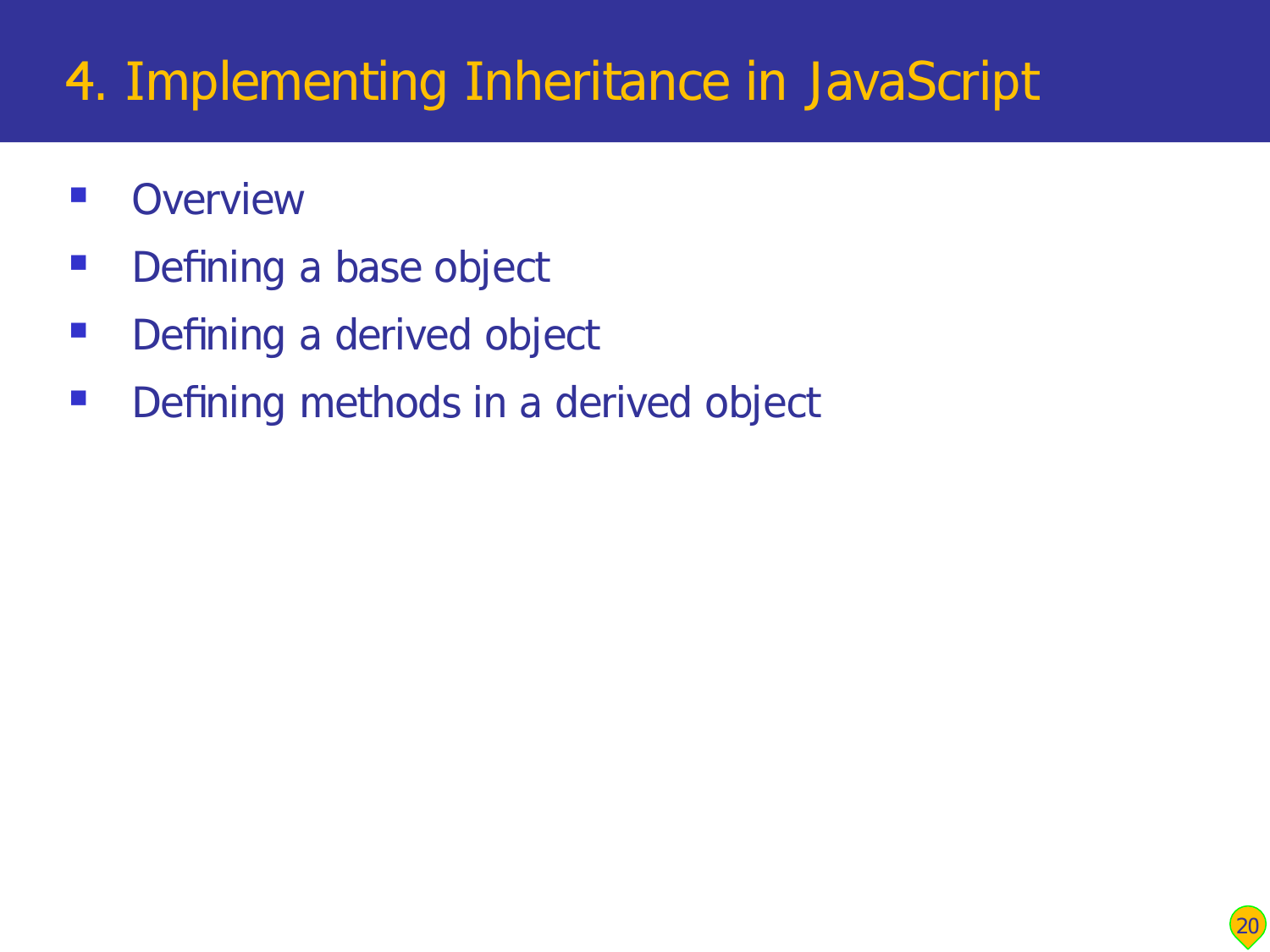

# 4. Implementing Inheritance in JavaScript
Overview
Defining a base object
Defining a derived object
Defining methods in a derived object
20